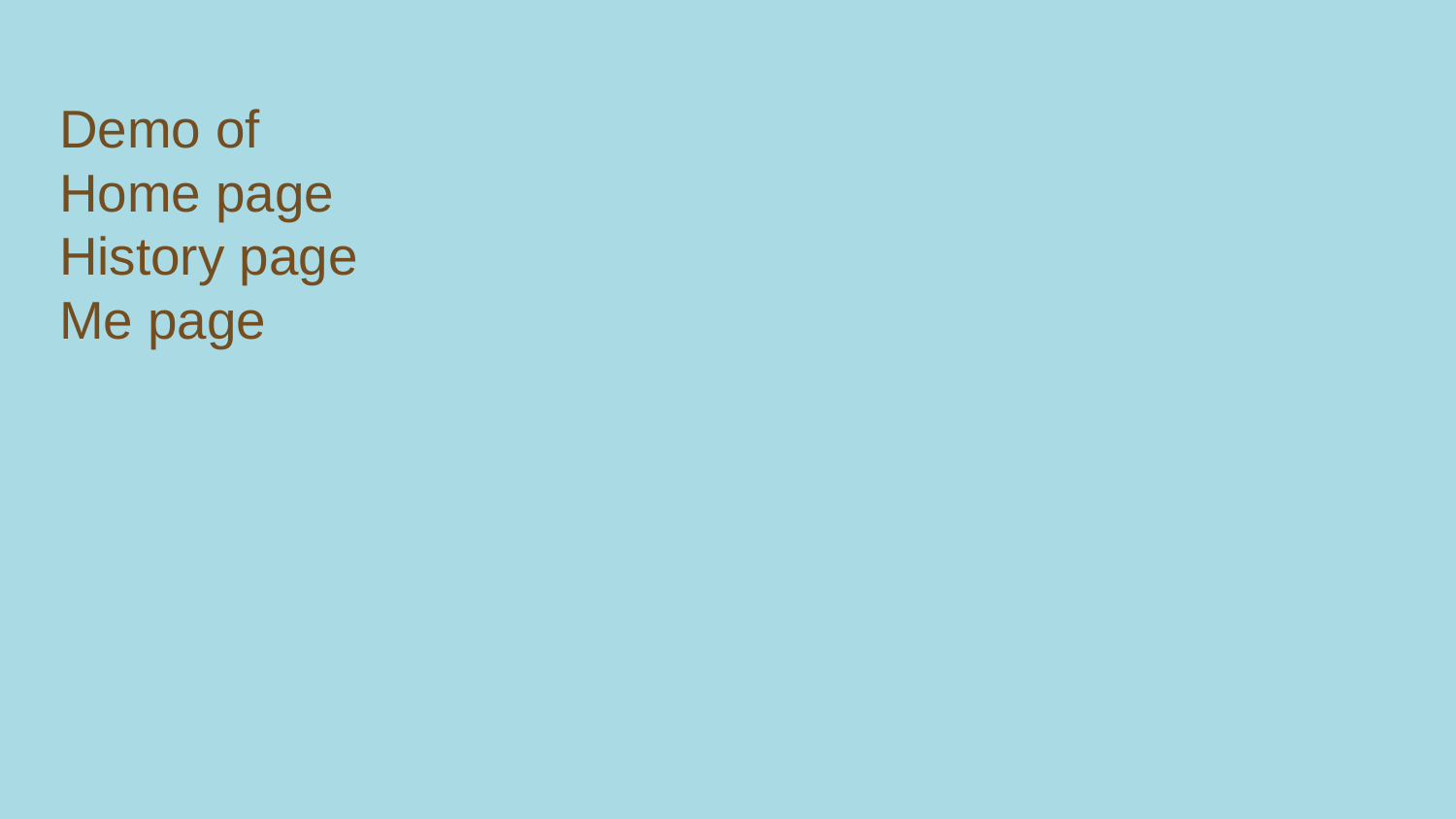

# Demo of
Home page
History page
Me page